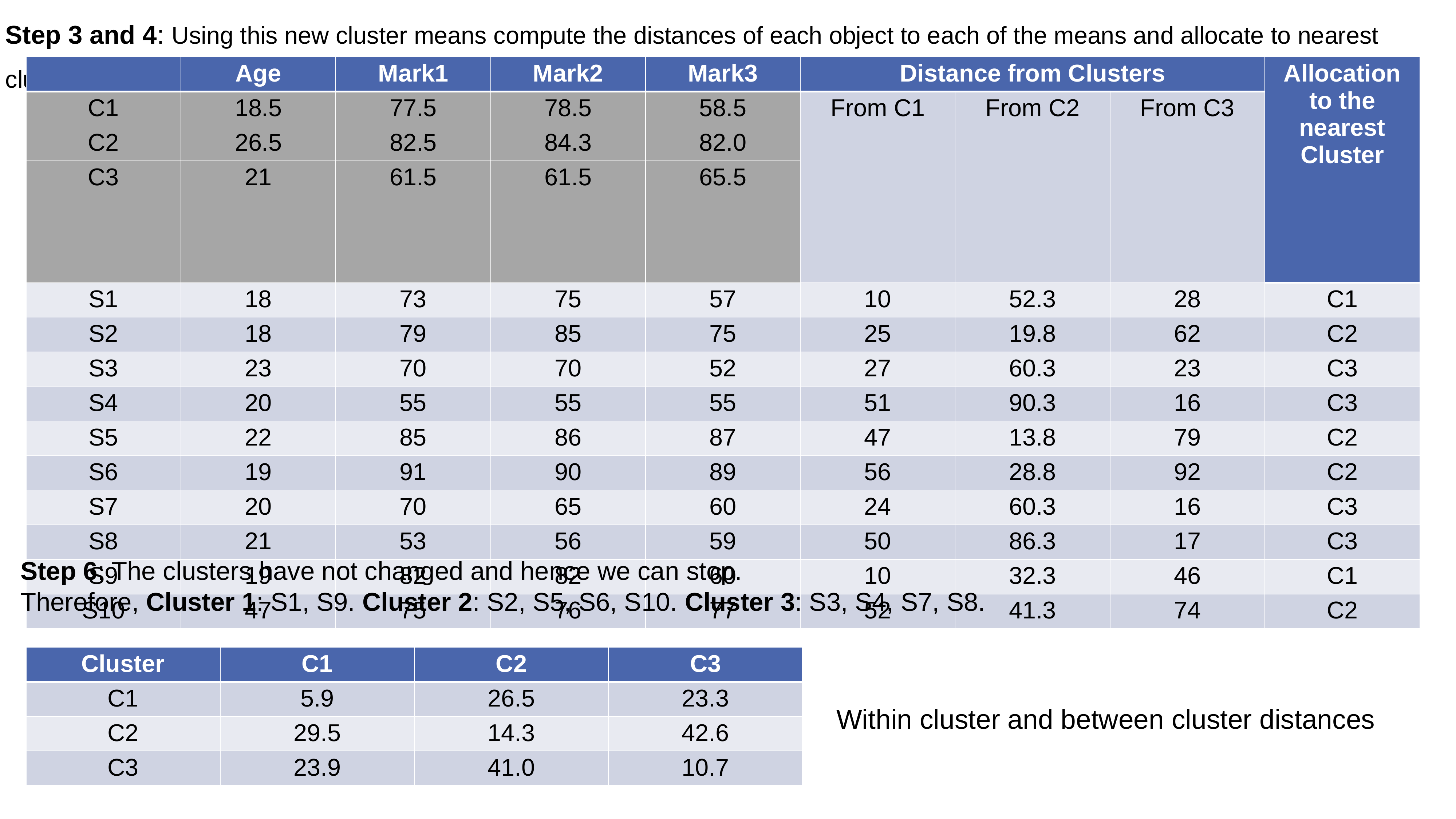

Step 3 and 4: Using this new cluster means compute the distances of each object to each of the means and allocate to nearest cluster.
|  | Age | Mark1 | Mark2 | Mark3 | Distance from Clusters |  |  | Allocation to the nearest Cluster |
| --- | --- | --- | --- | --- | --- | --- | --- | --- |
| C1 | 18.5 | 77.5 | 78.5 | 58.5 | From C1 | From C2 | From C3 |  |
| C2 | 26.5 | 82.5 | 84.3 | 82.0 |  |  |  |  |
| C3 | 21 | 61.5 | 61.5 | 65.5 |  |  |  |  |
| S1 | 18 | 73 | 75 | 57 | 10 | 52.3 | 28 | C1 |
| S2 | 18 | 79 | 85 | 75 | 25 | 19.8 | 62 | C2 |
| S3 | 23 | 70 | 70 | 52 | 27 | 60.3 | 23 | C3 |
| S4 | 20 | 55 | 55 | 55 | 51 | 90.3 | 16 | C3 |
| S5 | 22 | 85 | 86 | 87 | 47 | 13.8 | 79 | C2 |
| S6 | 19 | 91 | 90 | 89 | 56 | 28.8 | 92 | C2 |
| S7 | 20 | 70 | 65 | 60 | 24 | 60.3 | 16 | C3 |
| S8 | 21 | 53 | 56 | 59 | 50 | 86.3 | 17 | C3 |
| S9 | 19 | 82 | 82 | 60 | 10 | 32.3 | 46 | C1 |
| S10 | 47 | 75 | 76 | 77 | 52 | 41.3 | 74 | C2 |
Step 6: The clusters have not changed and hence we can stop.
Therefore, Cluster 1: S1, S9. Cluster 2: S2, S5, S6, S10. Cluster 3: S3, S4, S7, S8.
| Cluster | C1 | C2 | C3 |
| --- | --- | --- | --- |
| C1 | 5.9 | 26.5 | 23.3 |
| C2 | 29.5 | 14.3 | 42.6 |
| C3 | 23.9 | 41.0 | 10.7 |
Within cluster and between cluster distances